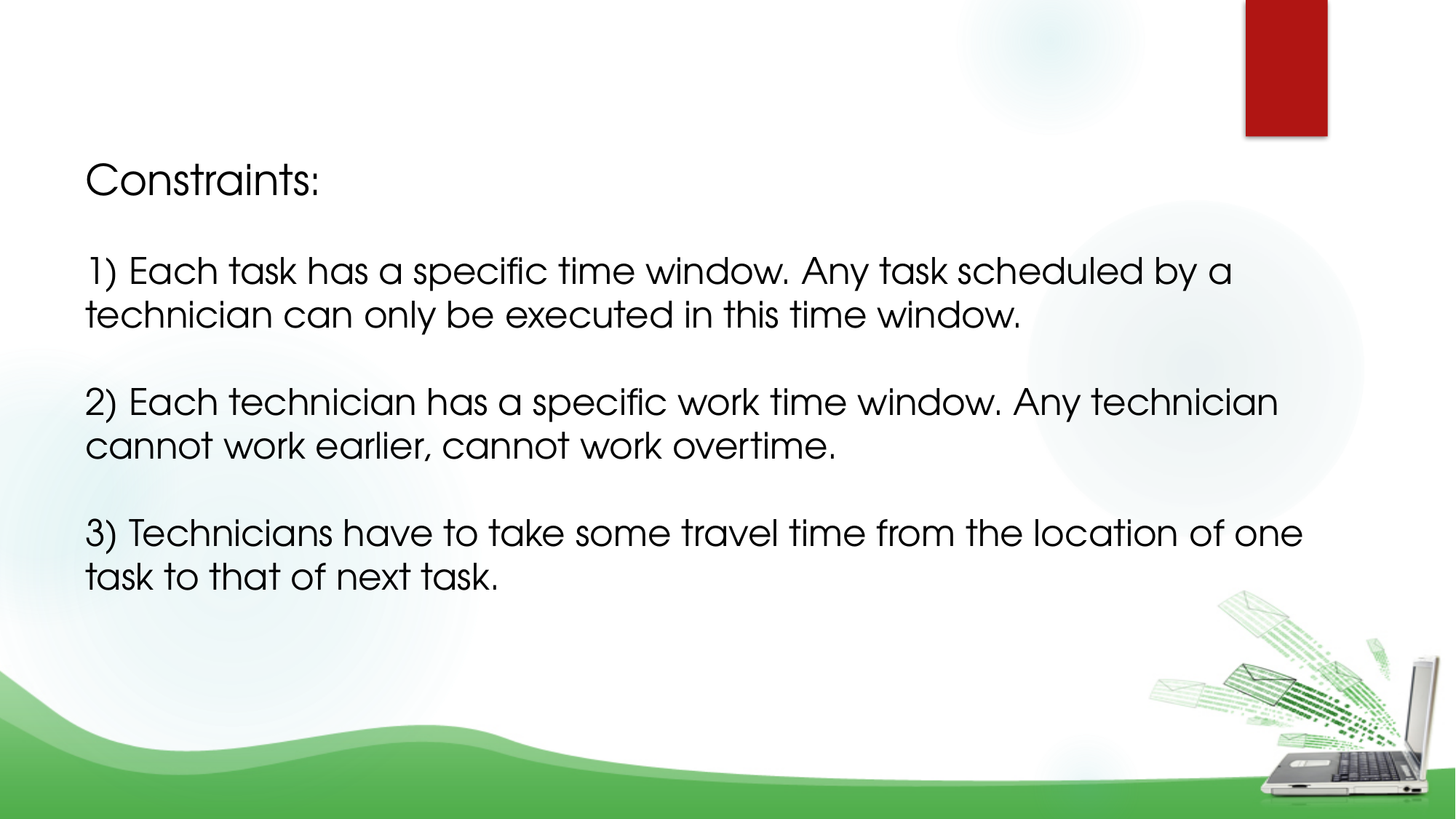

# Constraints: 1) Each task has a specific time window. Any task scheduled by a technician can only be executed in this time window. 2) Each technician has a specific work time window. Any technician cannot work earlier, cannot work overtime. 3) Technicians have to take some travel time from the location of one task to that of next task.